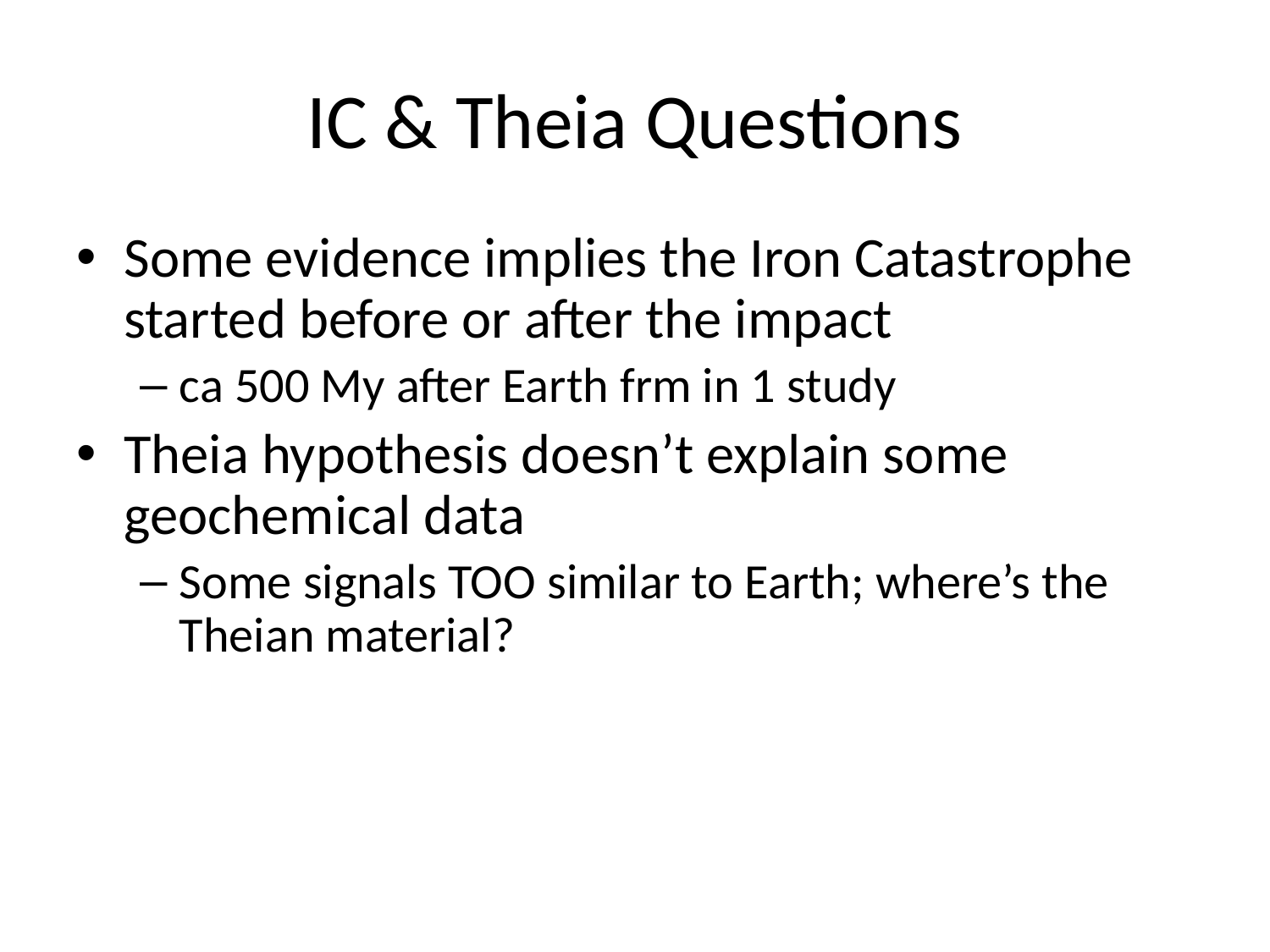

# IC & Theia Questions
Some evidence implies the Iron Catastrophe started before or after the impact
ca 500 My after Earth frm in 1 study
Theia hypothesis doesn’t explain some geochemical data
Some signals TOO similar to Earth; where’s the Theian material?